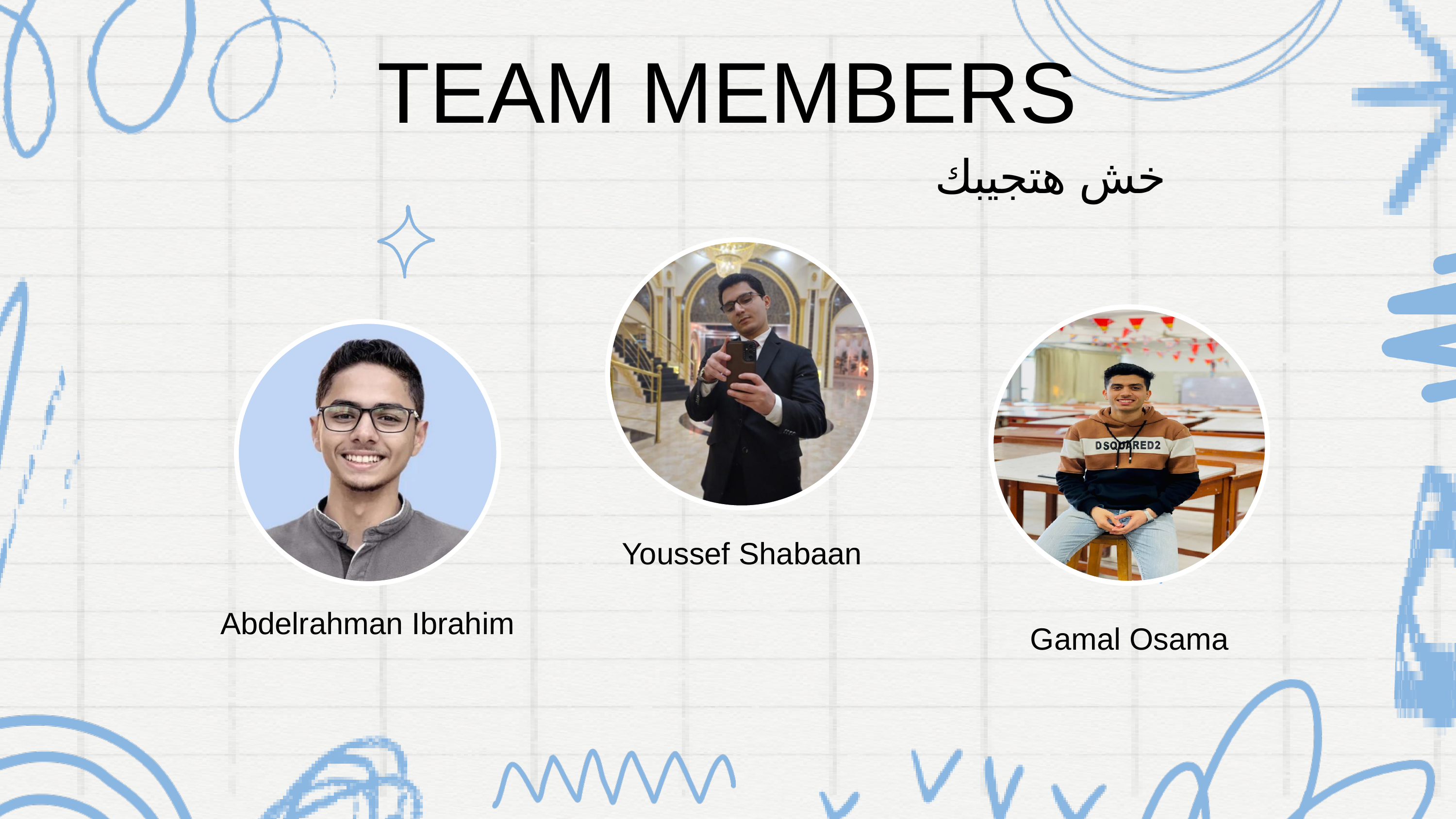

TEAM MEMBERS
خش هتجيبك

Youssef Shabaan

Abdelrahman Ibrahim
Gamal Osama